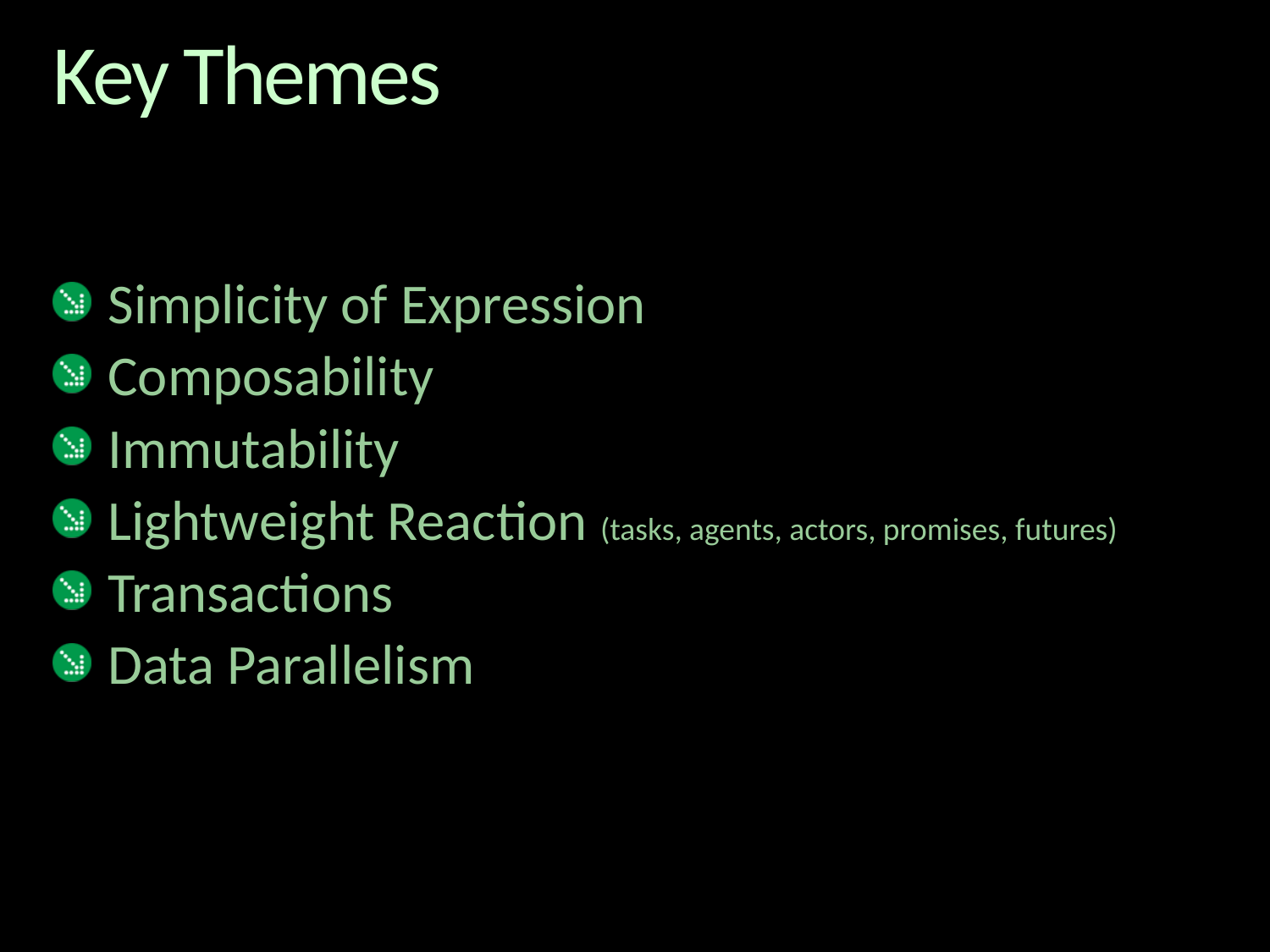

# Key Themes

Simplicity of Expression
Composability
Immutability
Lightweight Reaction (tasks, agents, actors, promises, futures)
Transactions
Data Parallelism